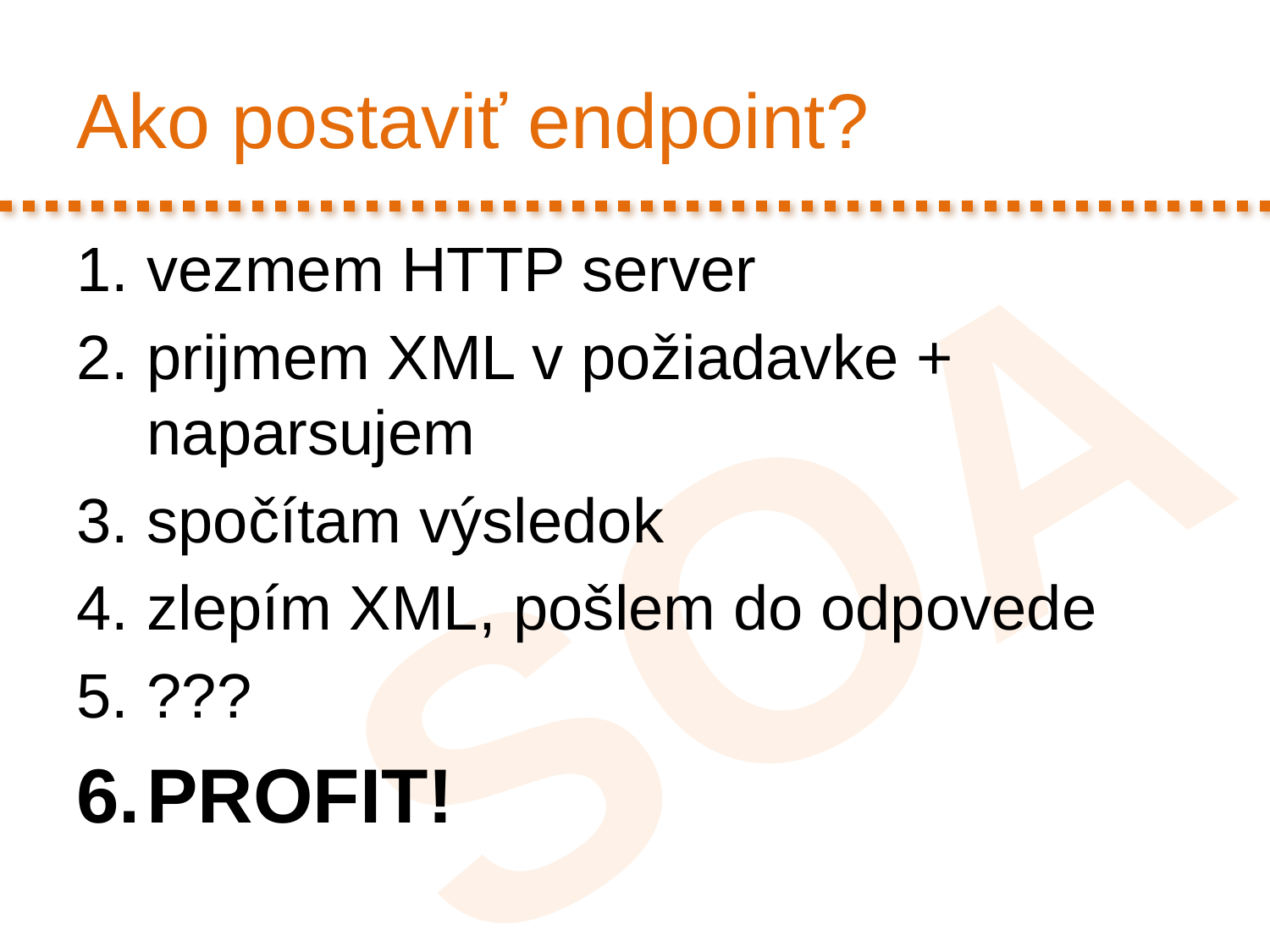

# Ako postaviť endpoint?
vezmem HTTP server
prijmem XML v požiadavke + naparsujem
spočítam výsledok
zlepím XML, pošlem do odpovede
???
PROFIT!